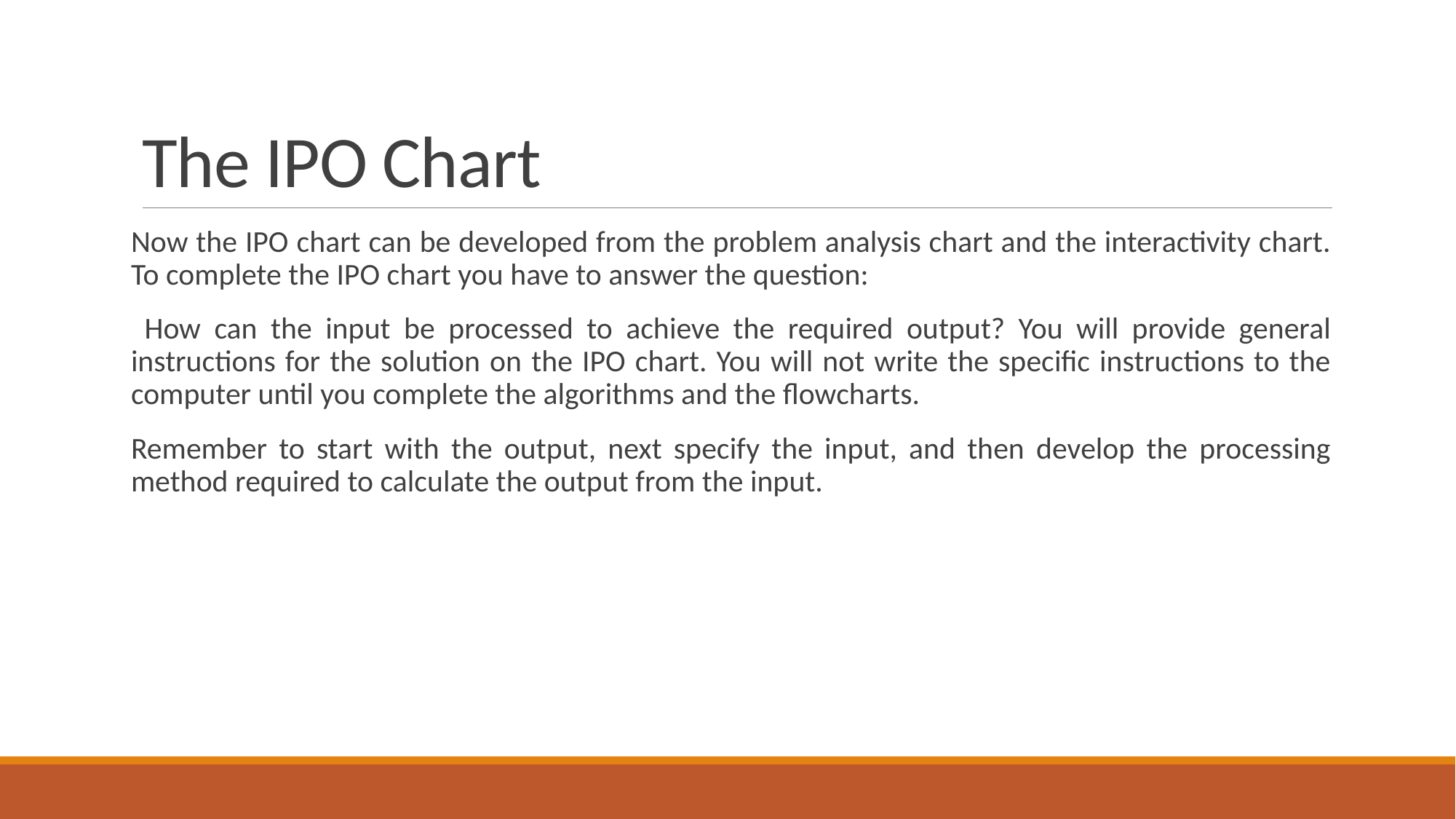

# The IPO Chart
Now the IPO chart can be developed from the problem analysis chart and the interactivity chart. To complete the IPO chart you have to answer the question:
 How can the input be processed to achieve the required output? You will provide general instructions for the solution on the IPO chart. You will not write the specific instructions to the computer until you complete the algorithms and the flowcharts.
Remember to start with the output, next specify the input, and then develop the processing method required to calculate the output from the input.